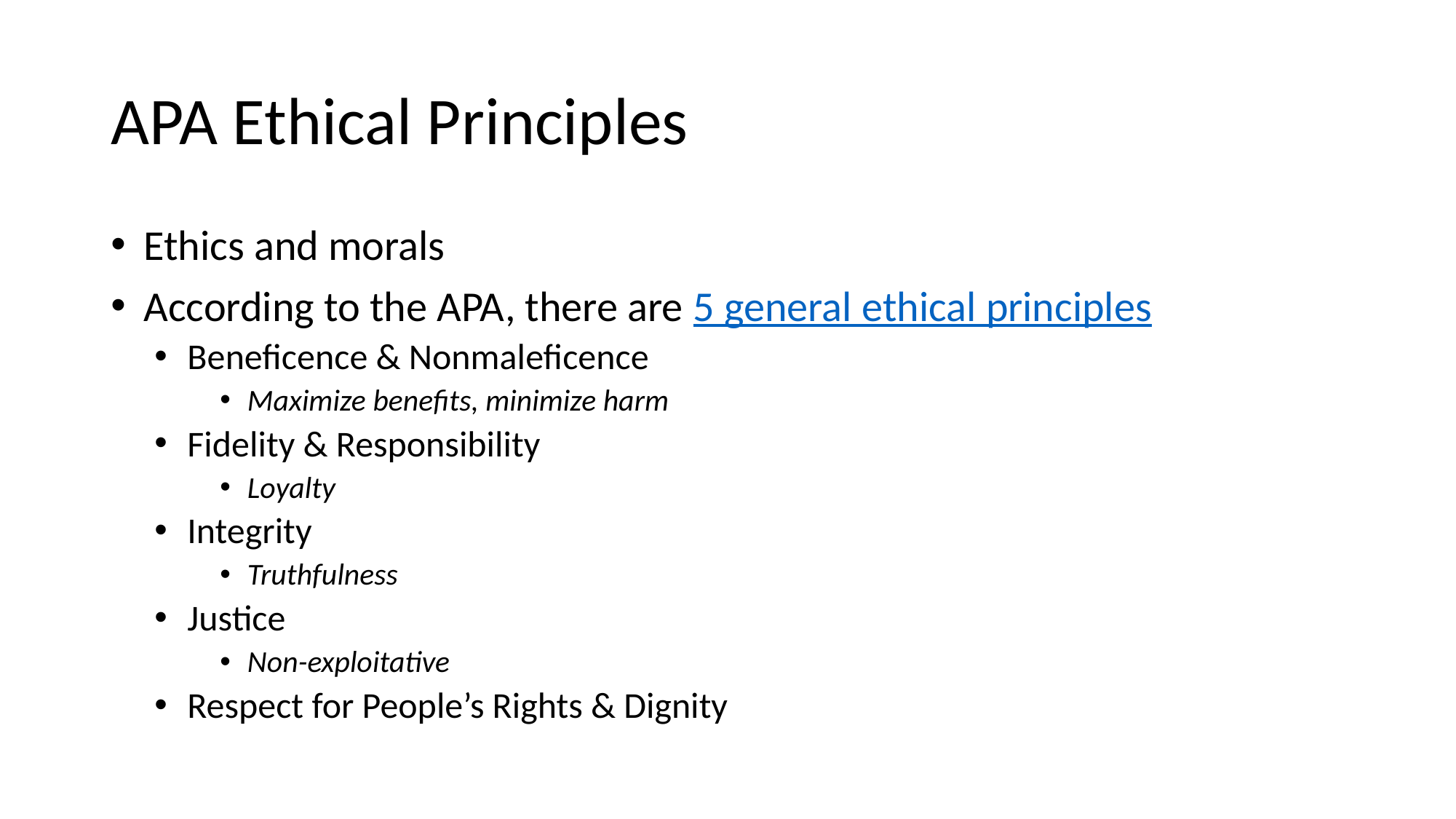

# APA Ethical Principles
Ethics and morals
According to the APA, there are 5 general ethical principles
Beneficence & Nonmaleficence
Maximize benefits, minimize harm
Fidelity & Responsibility
Loyalty
Integrity
Truthfulness
Justice
Non-exploitative
Respect for People’s Rights & Dignity